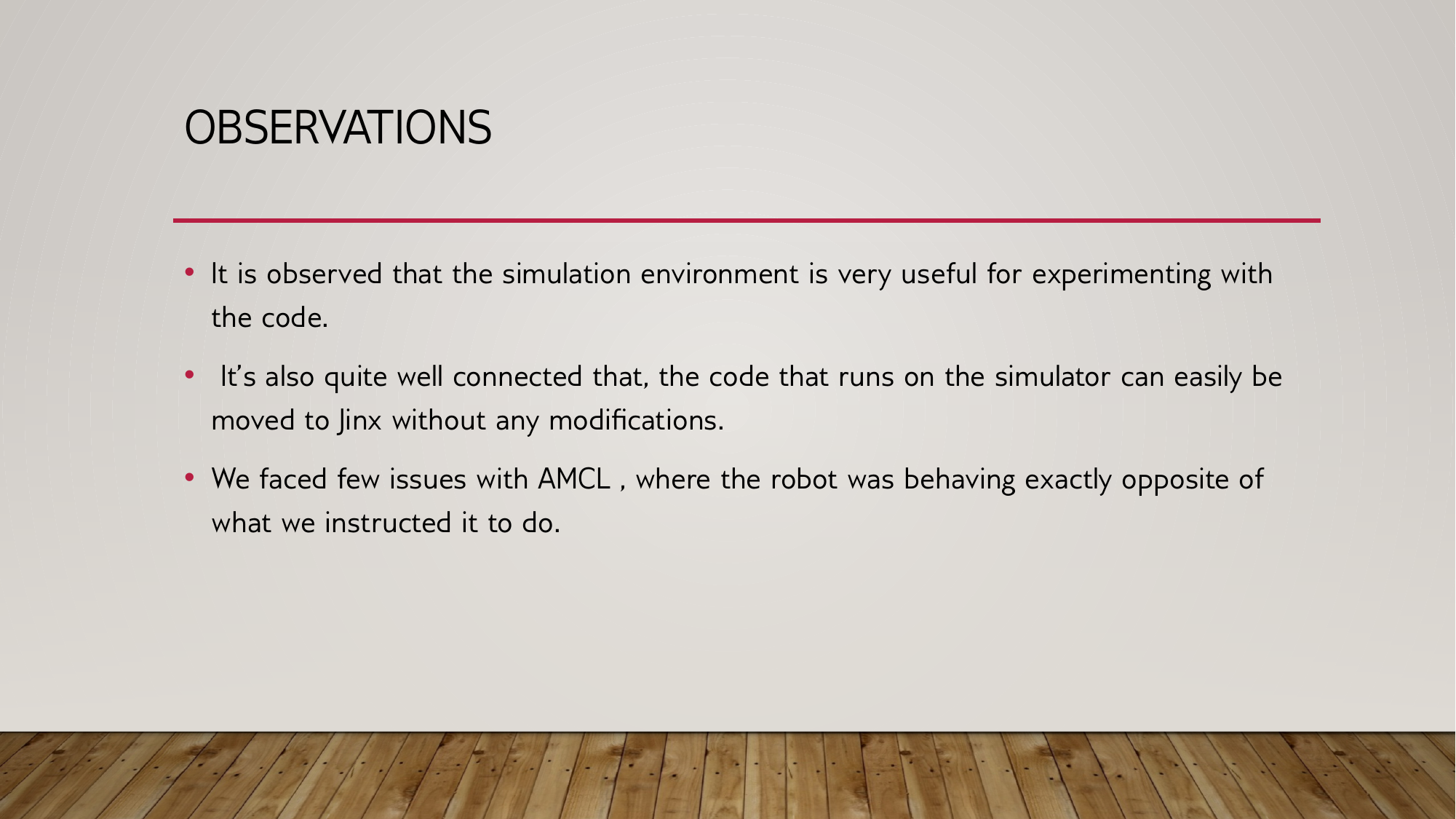

# Observations
It is observed that the simulation environment is very useful for experimenting with the code.
 It’s also quite well connected that, the code that runs on the simulator can easily be moved to Jinx without any modifications.
We faced few issues with AMCL , where the robot was behaving exactly opposite of what we instructed it to do.